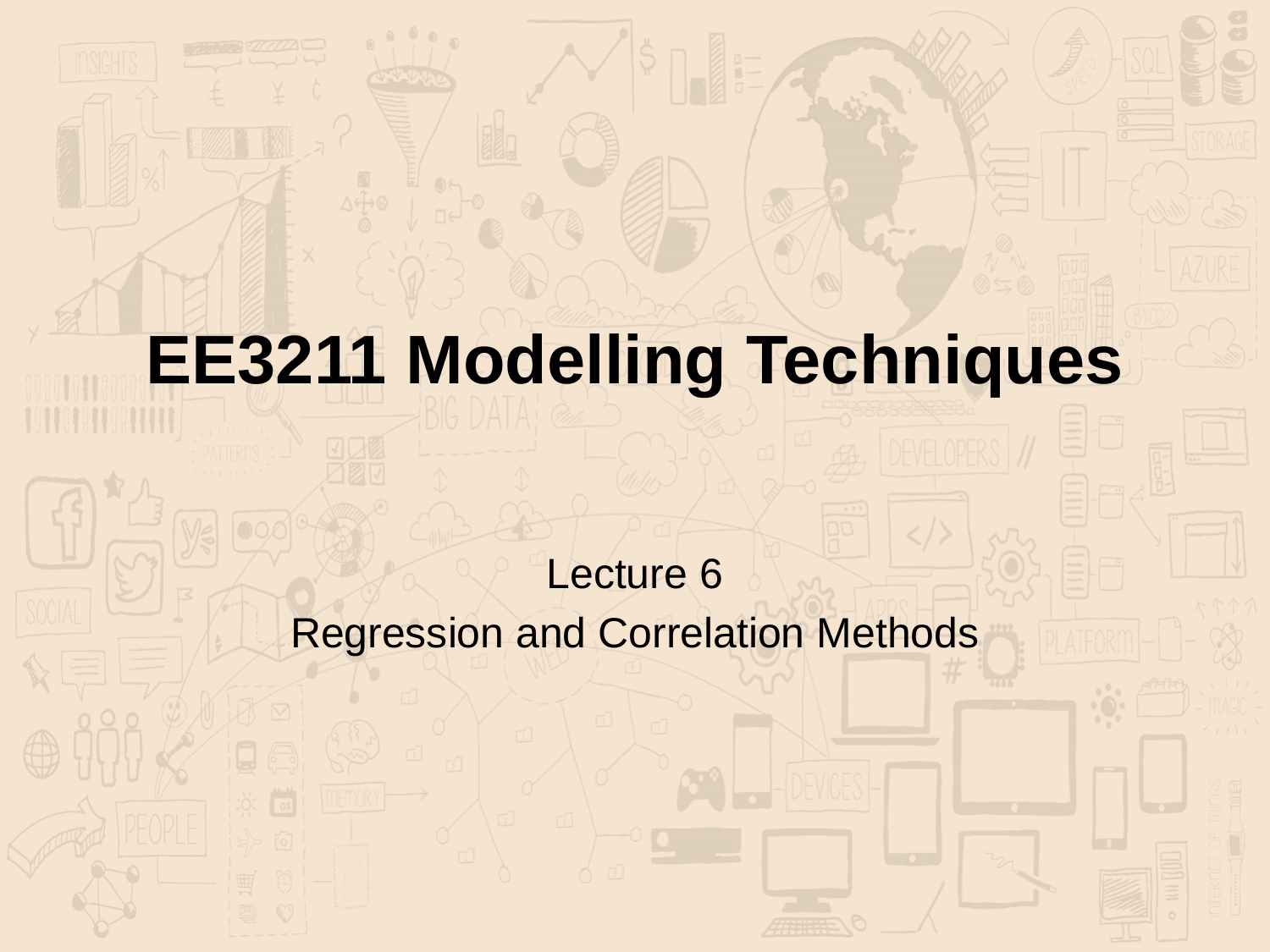

# EE3211 Modelling Techniques
Lecture 6
Regression and Correlation Methods